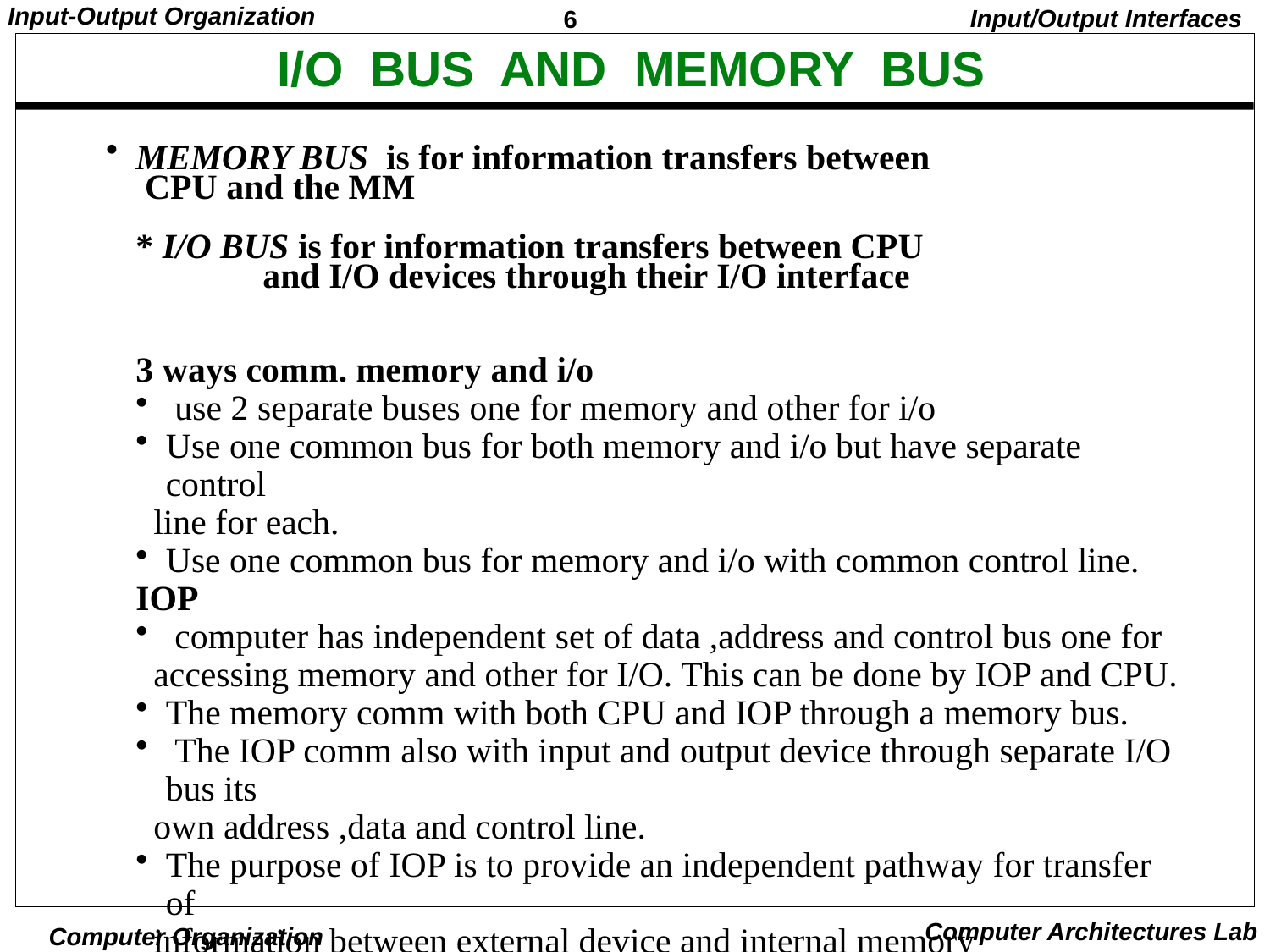

Input/Output Interfaces
# I/O  BUS  AND  MEMORY  BUS

MEMORY BUS  is for information transfers between
 CPU and the MM

* I/O BUS is for information transfers between CPU
   	and I/O devices through their I/O interface

3 ways comm. memory and i/o
 use 2 separate buses one for memory and other for i/o
Use one common bus for both memory and i/o but have separate control
  line for each.
Use one common bus for memory and i/o with common control line.
IOP
 computer has independent set of data ,address and control bus one for
  accessing memory and other for I/O. This can be done by IOP and CPU.
The memory comm with both CPU and IOP through a memory bus.
 The IOP comm also with input and output device through separate I/O bus its
  own address ,data and control line.
The purpose of IOP is to provide an independent pathway for transfer of
  information between external device and internal memory